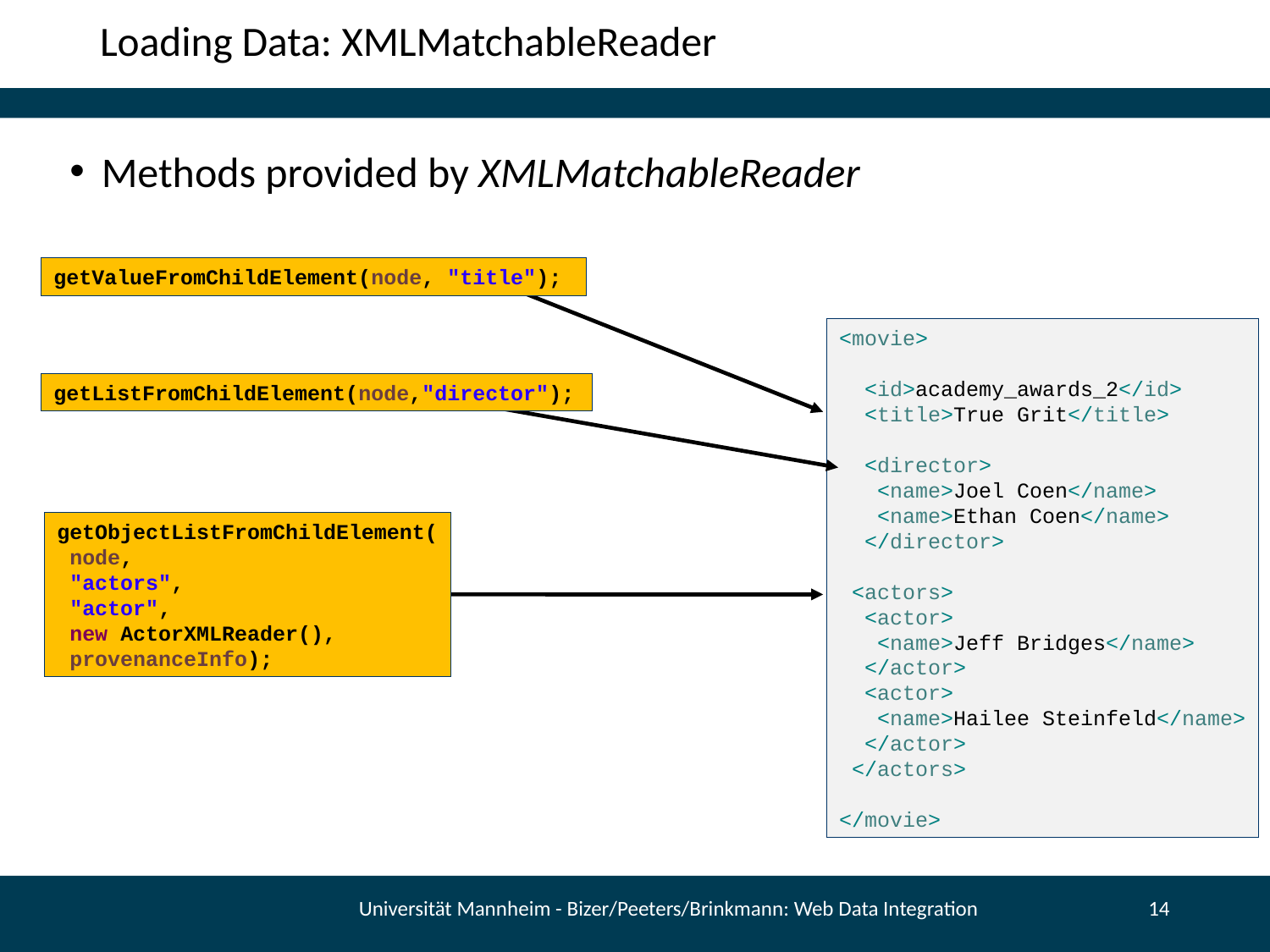

# Loading Data: XMLMatchableReader
Methods provided by XMLMatchableReader
getValueFromChildElement(node, "title");
<movie>

  <id>academy_awards_2</id>
  <title>True Grit</title>

  <director>
   <name>Joel Coen</name>
   <name>Ethan Coen</name>
  </director>

 <actors>
  <actor>
   <name>Jeff Bridges</name>
  </actor>
  <actor>
   <name>Hailee Steinfeld</name>
  </actor>
 </actors>

</movie>
getListFromChildElement(node,"director");
getObjectListFromChildElement(
 node,
 "actors",
 "actor",
 new ActorXMLReader(),
 provenanceInfo);
Universität Mannheim - Bizer/Peeters/Brinkmann: Web Data Integration
14